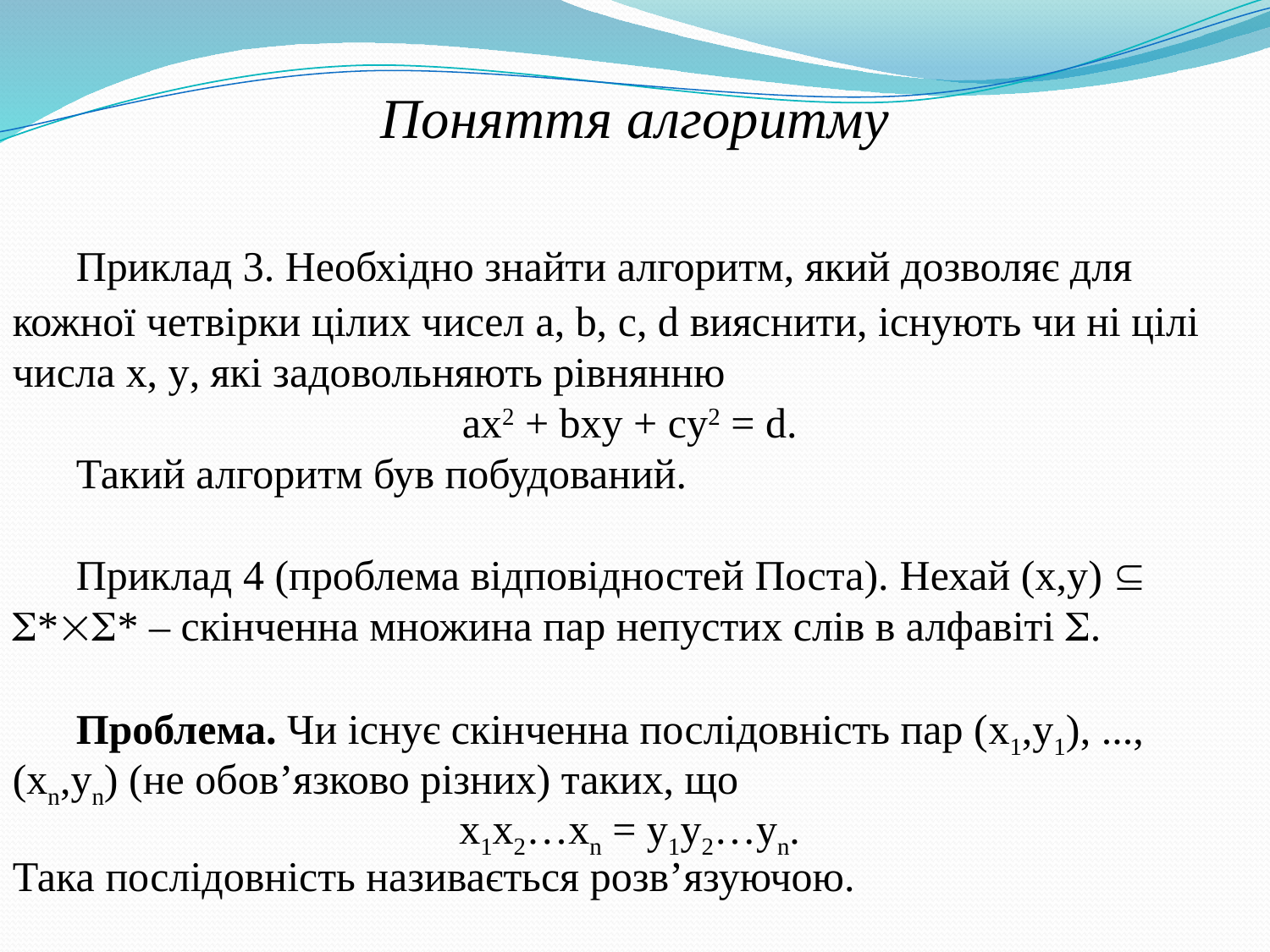

Поняття алгоритму

    Приклад 3. Необхідно знайти алгоритм, який дозволяє для кожної четвірки цілих чисел a, b, c, d вияснити, існують чи ні цілі числа x, y, які задовольняють рівнянню
ax2 + bxy + cy2 = d.
      Такий алгоритм був побудований.

      Приклад 4 (проблема відповідностей Поста). Нехай (x,y) ⊆ Σ*×Σ* – скінченна множина пар непустих слів в алфавіті Σ.

      Проблема. Чи існує скінченна послідовність пар (x1,y1), ...,
(xn,yn) (не обов’язково різних) таких, що
x1x2…xn = y1y2…yn.
Така послідовність називається розв’язуючою.